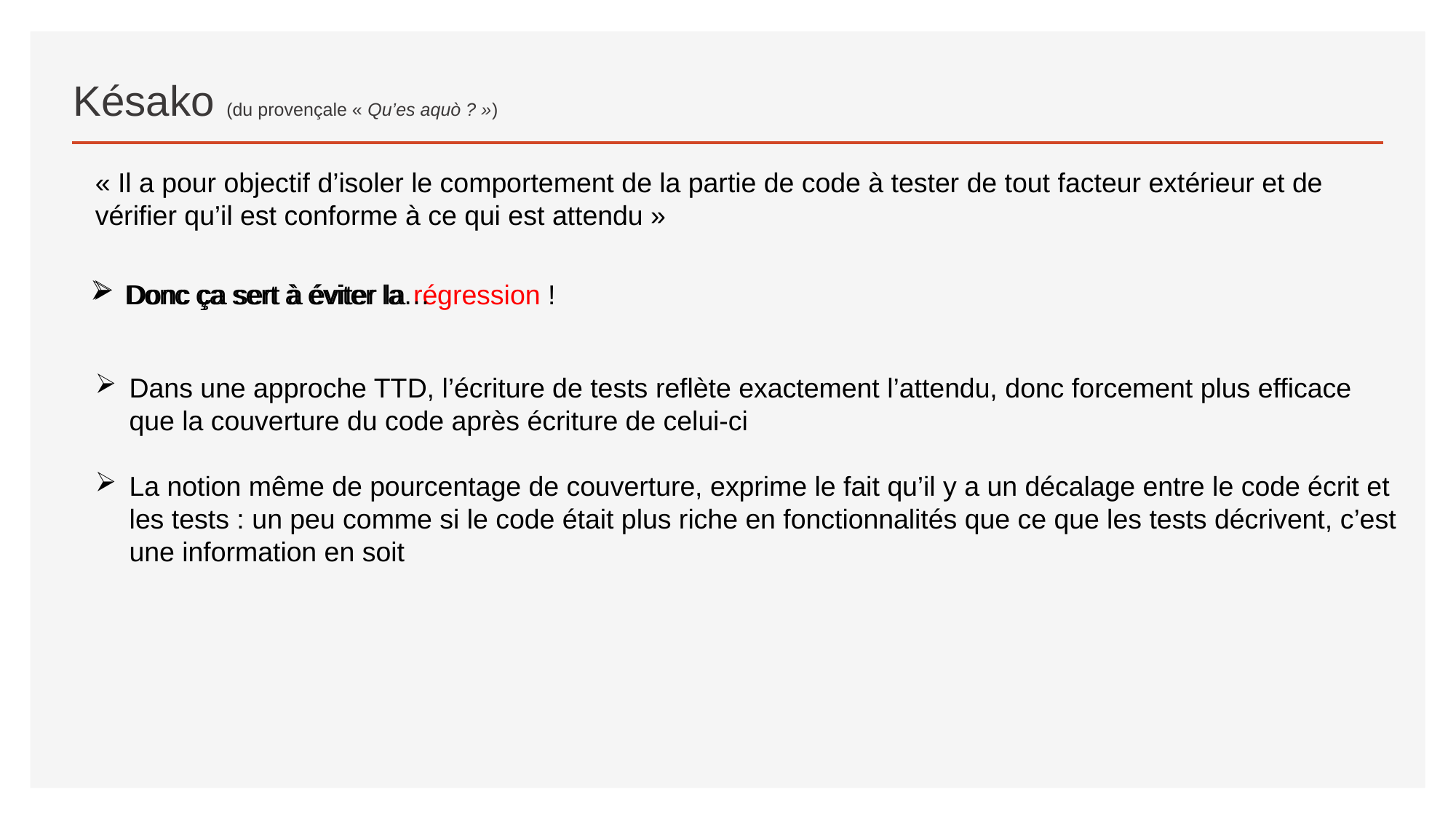

# Késako (du provençale « Qu’es aquò ? »)
« Il a pour objectif d’isoler le comportement de la partie de code à tester de tout facteur extérieur et de vérifier qu’il est conforme à ce qui est attendu »

Donc ça sert à éviter la régression !
Donc ça sert à éviter la…
Dans une approche TTD, l’écriture de tests reflète exactement l’attendu, donc forcement plus efficace que la couverture du code après écriture de celui-ci

La notion même de pourcentage de couverture, exprime le fait qu’il y a un décalage entre le code écrit et les tests : un peu comme si le code était plus riche en fonctionnalités que ce que les tests décrivent, c’est une information en soit